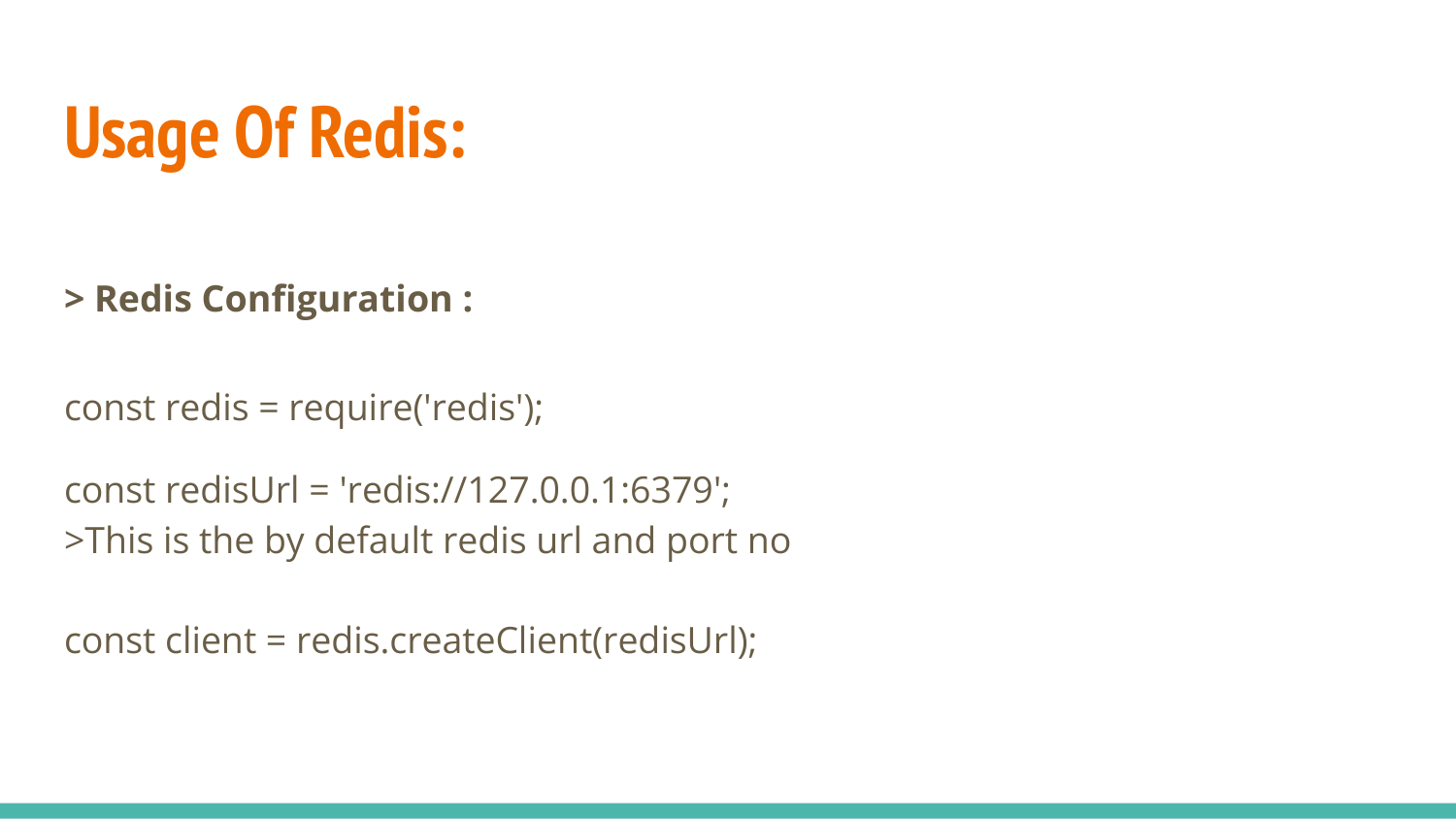

# Usage Of Redis:

> Redis Configuration :
const redis = require('redis');
const redisUrl = 'redis://127.0.0.1:6379';
>This is the by default redis url and port no
const client = redis.createClient(redisUrl);